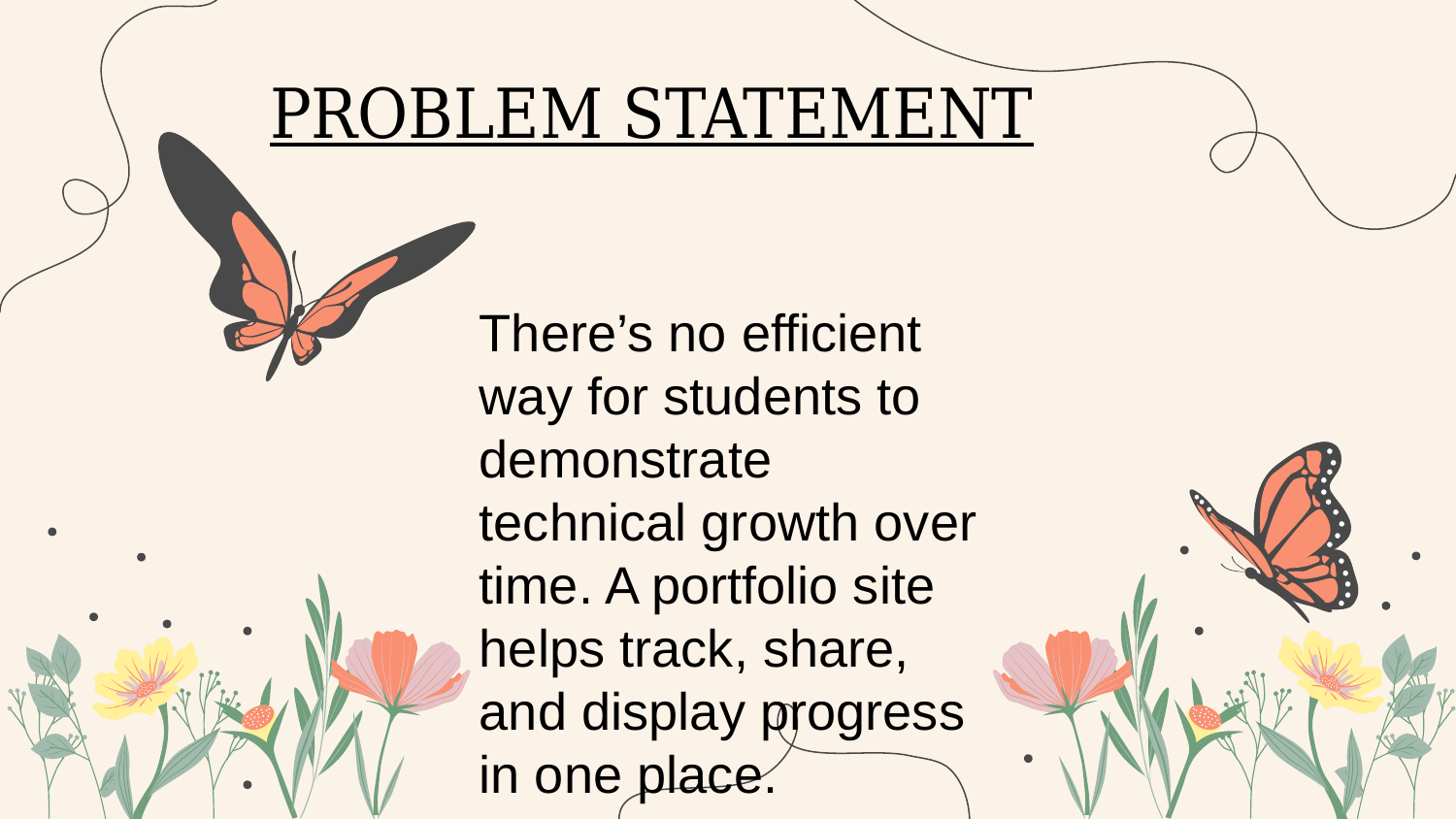

PROBLEM STATEMENT

There’s no efficient way for students to demonstrate technical growth over time. A portfolio site helps track, share, and display progress in one place.